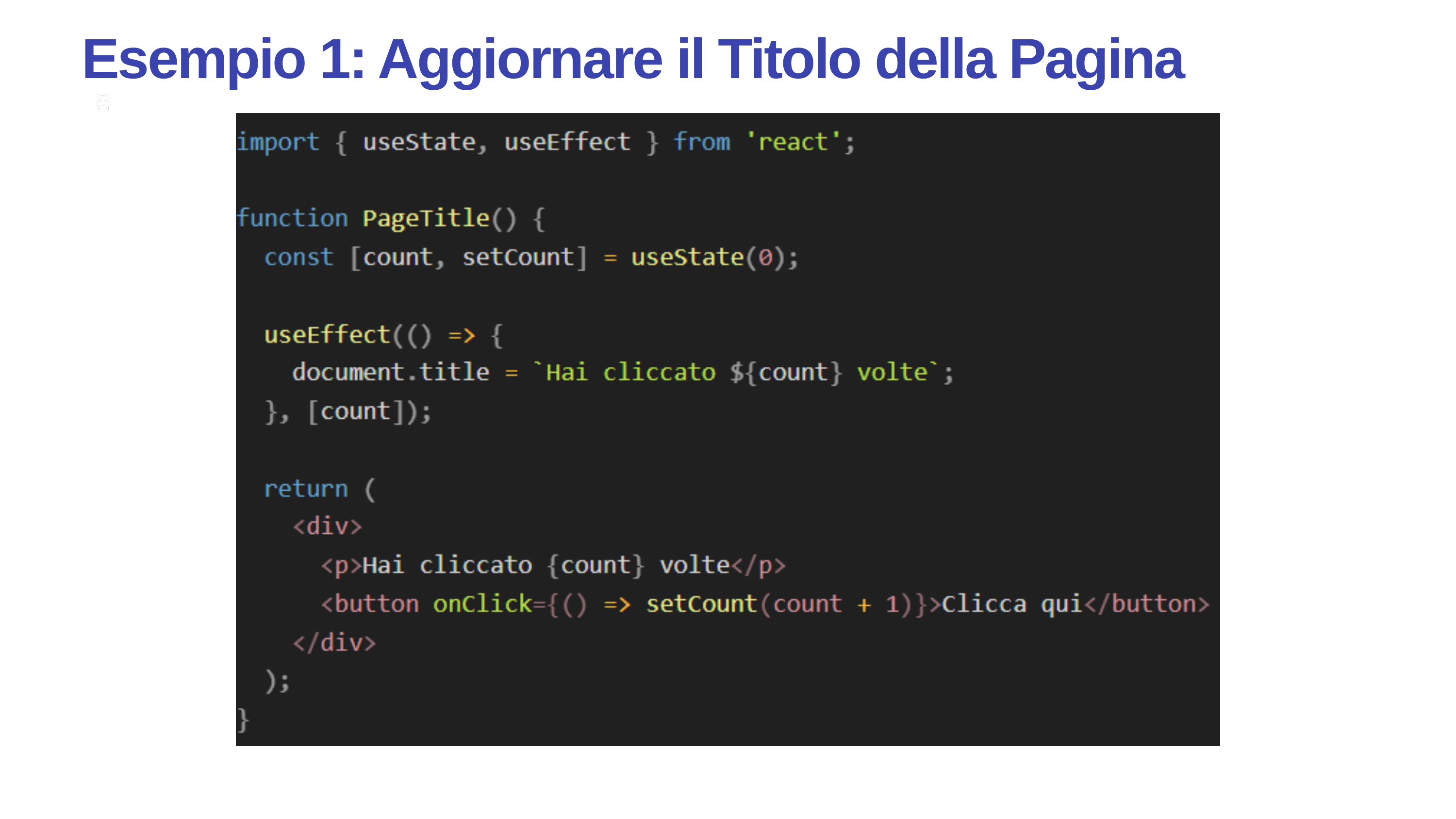

Esempio 1: Aggiornare il Titolo della Pagina